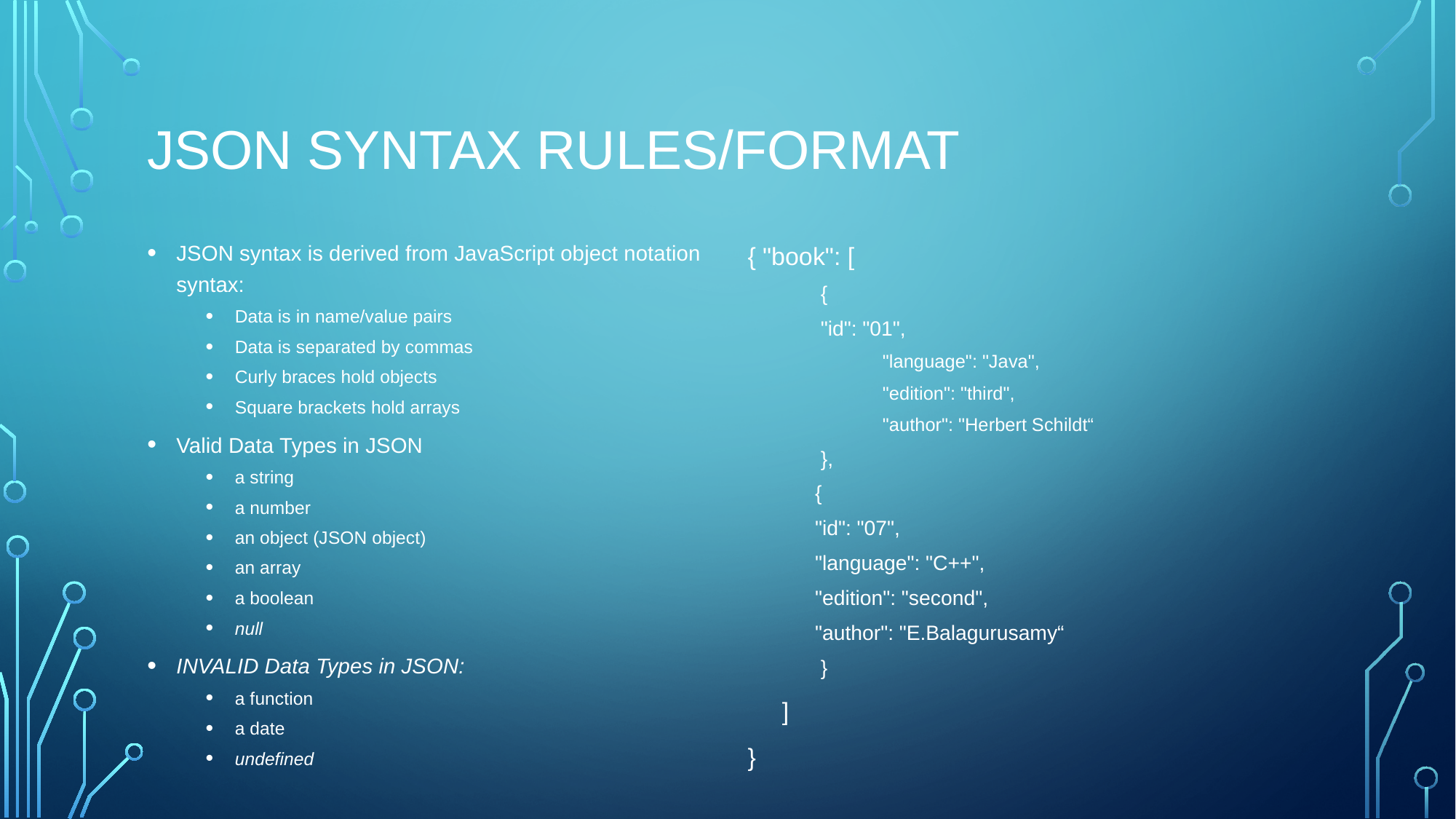

# JSON Syntax Rules/Format
JSON syntax is derived from JavaScript object notation syntax:
Data is in name/value pairs
Data is separated by commas
Curly braces hold objects
Square brackets hold arrays
Valid Data Types in JSON
a string
a number
an object (JSON object)
an array
a boolean
null
INVALID Data Types in JSON:
a function
a date
undefined
{ "book": [
 {
	 "id": "01",
"language": "Java",
"edition": "third",
"author": "Herbert Schildt“
 },
{
	"id": "07",
	"language": "C++",
	"edition": "second",
	"author": "E.Balagurusamy“
 }
     ]
}